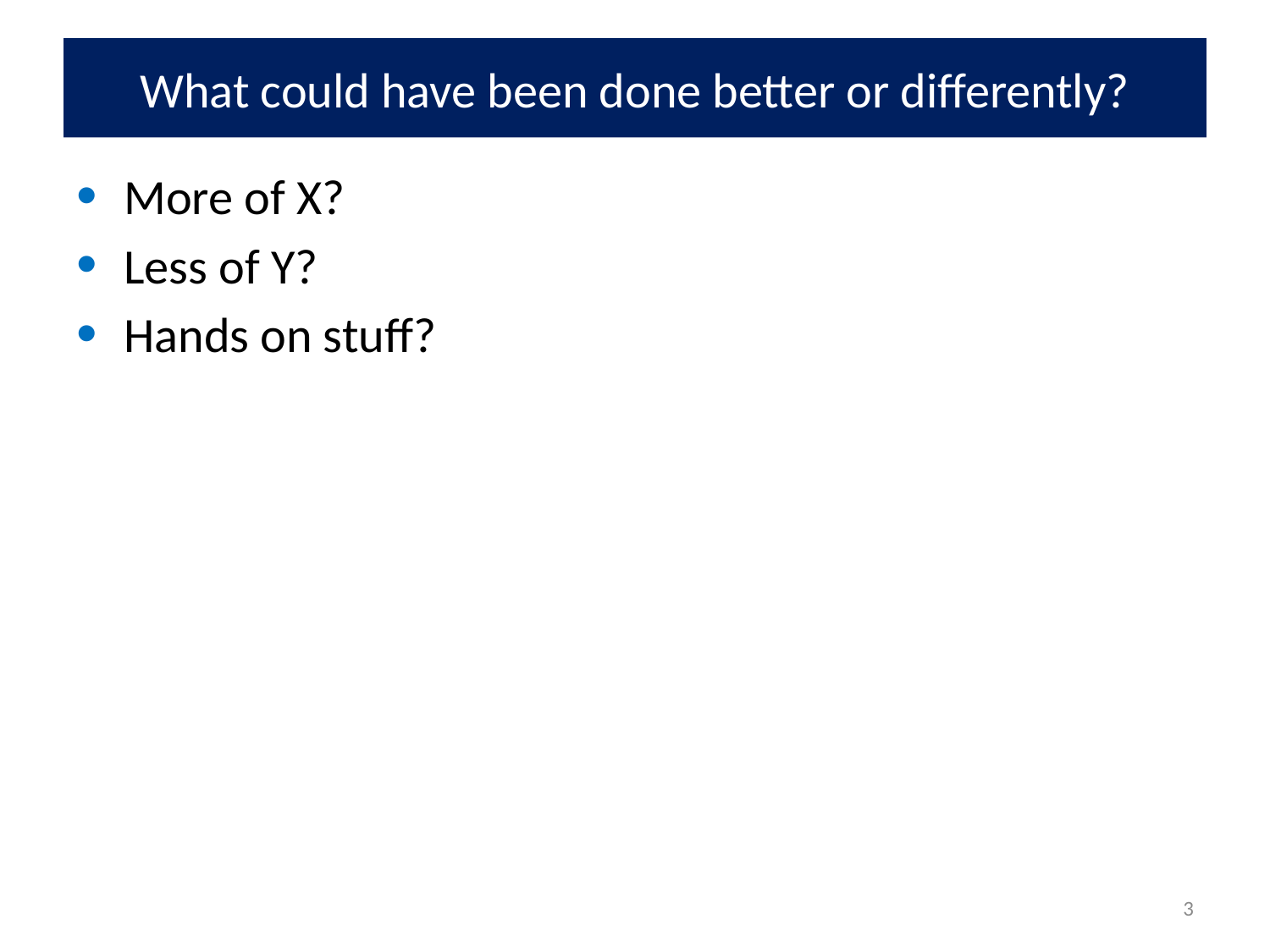

# What could have been done better or differently?
More of X?
Less of Y?
Hands on stuff?

3